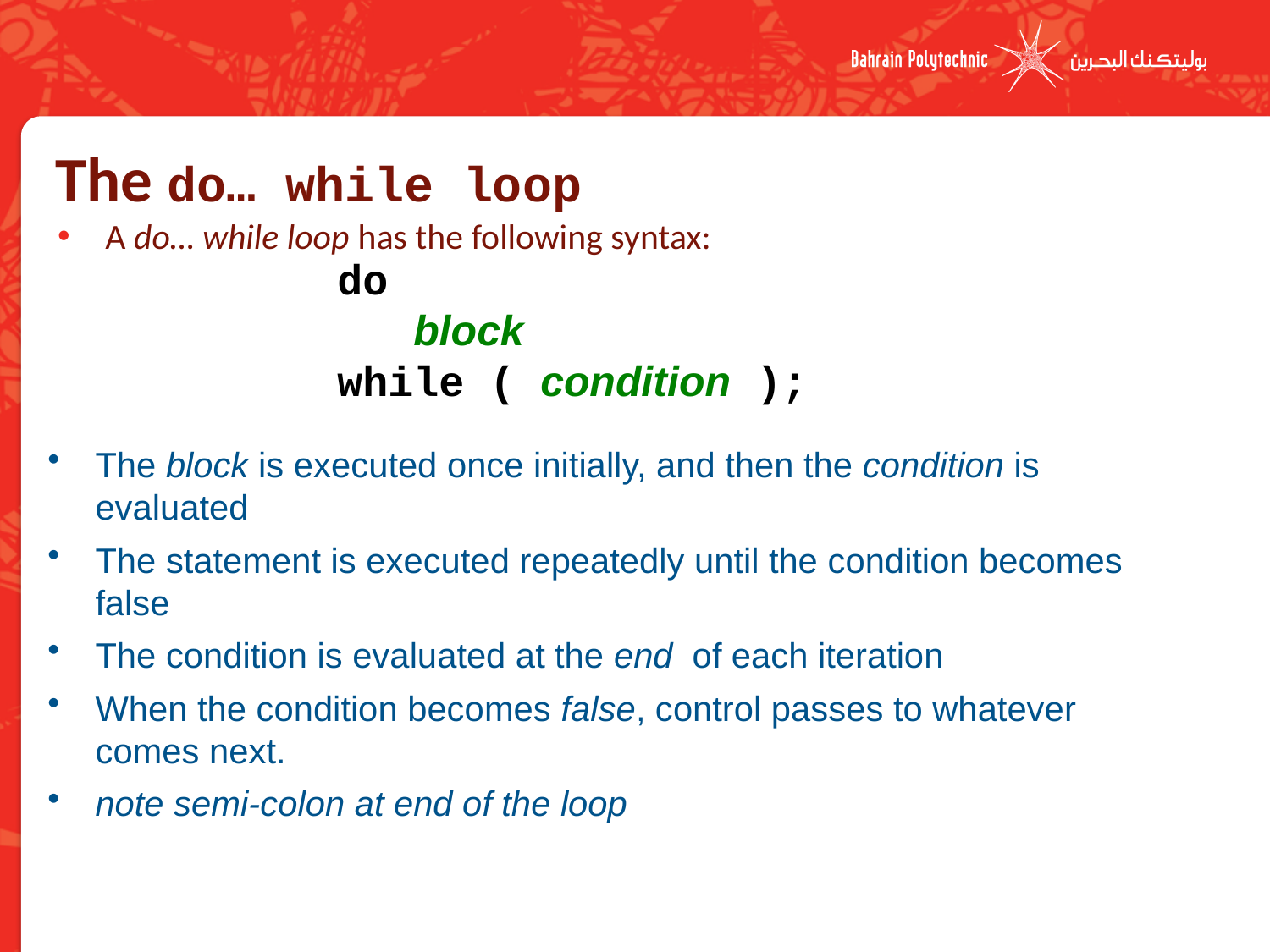

# The do… while loop
A do… while loop has the following syntax:
do
   block
while ( condition );
The block is executed once initially, and then the condition is evaluated
The statement is executed repeatedly until the condition becomes false
The condition is evaluated at the end  of each iteration
When the condition becomes false, control passes to whatever comes next.
note semi-colon at end of the loop

14